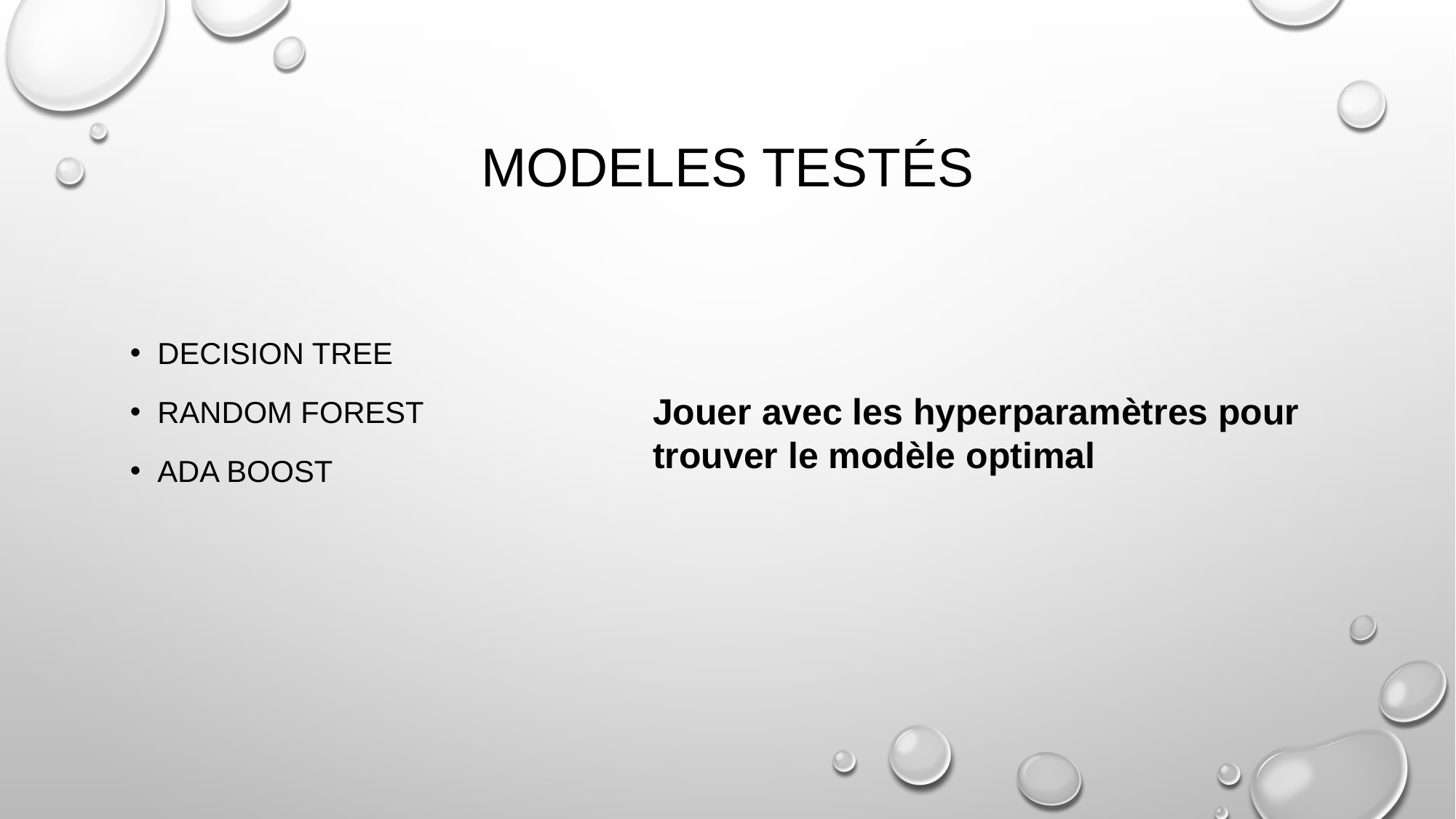

# Modeles testés
Decision Tree
Random Forest
Ada boost

Jouer avec les hyperparamètres pour trouver le modèle optimal